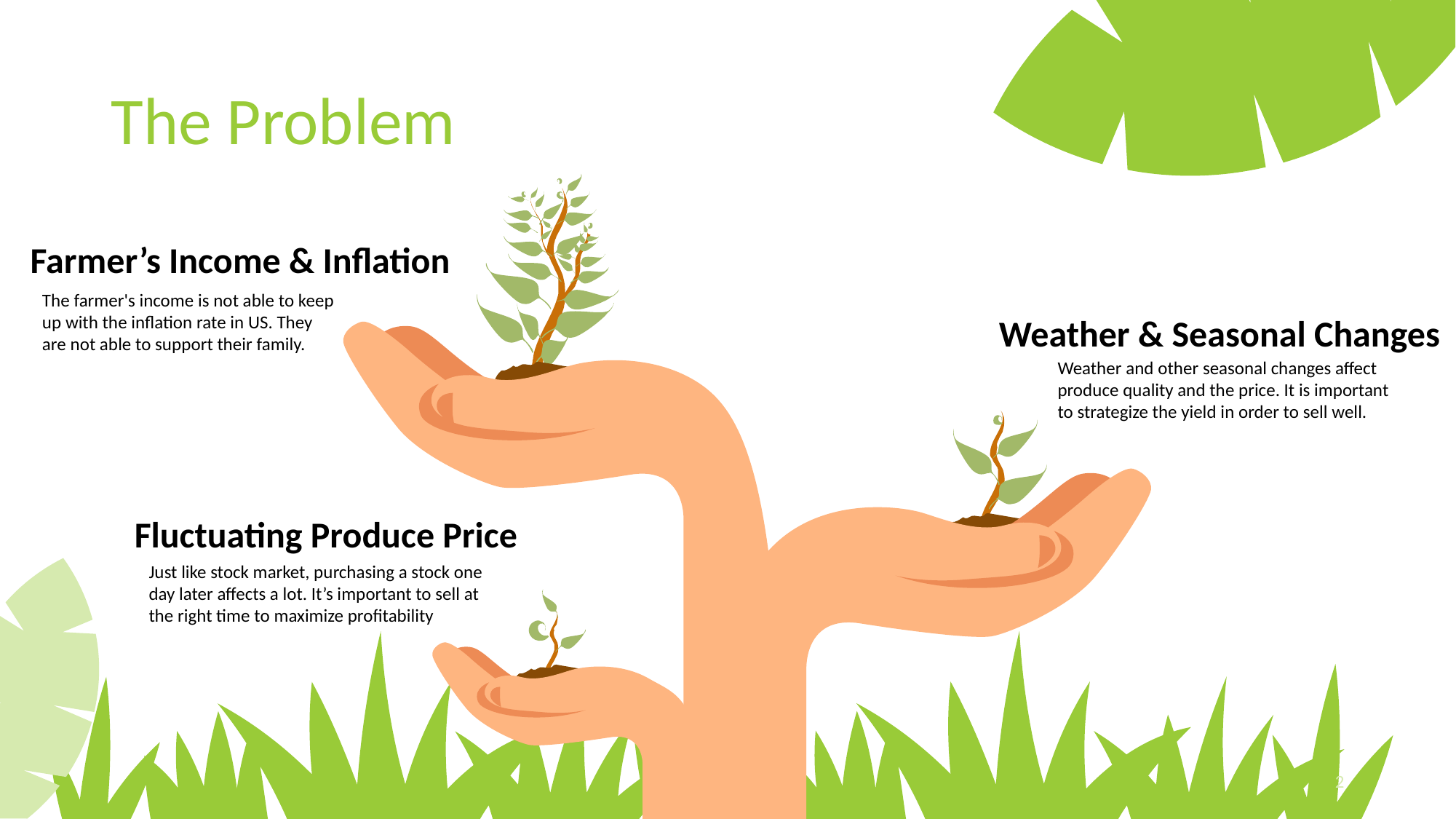

# The Problem

Farmer’s Income & Inflation
The farmer's income is not able to keep up with the inflation rate in US. They are not able to support their family.
Weather & Seasonal Changes
Weather and other seasonal changes affect produce quality and the price. It is important to strategize the yield in order to sell well.
Fluctuating Produce Price
Just like stock market, purchasing a stock one day later affects a lot. It’s important to sell at the right time to maximize profitability
2